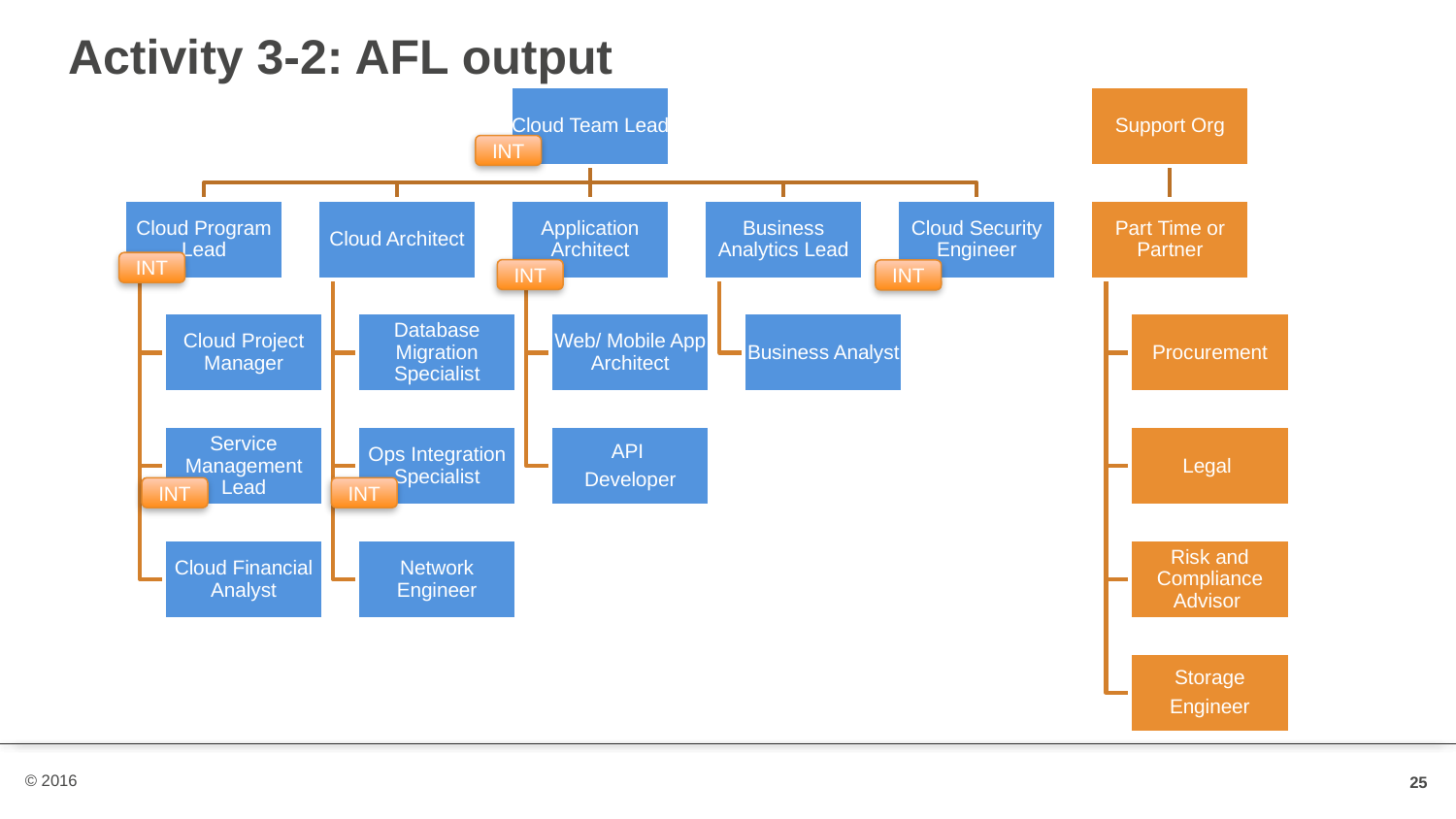

# Activity 3-2: AFL output
Cloud Team Lead
Cloud Program Lead
Cloud Project Manager
Service Management Lead
Cloud Financial Analyst
Cloud Architect
Database Migration Specialist
Ops Integration Specialist
Network Engineer
Application Architect
Web/ Mobile App Architect
API
Developer
Business Analytics Lead
Business Analyst
Cloud Security Engineer
Support Org
Part Time or Partner
Procurement
Legal
Risk and Compliance Advisor
Storage
Engineer
INT
INT
INT
INT
INT
INT